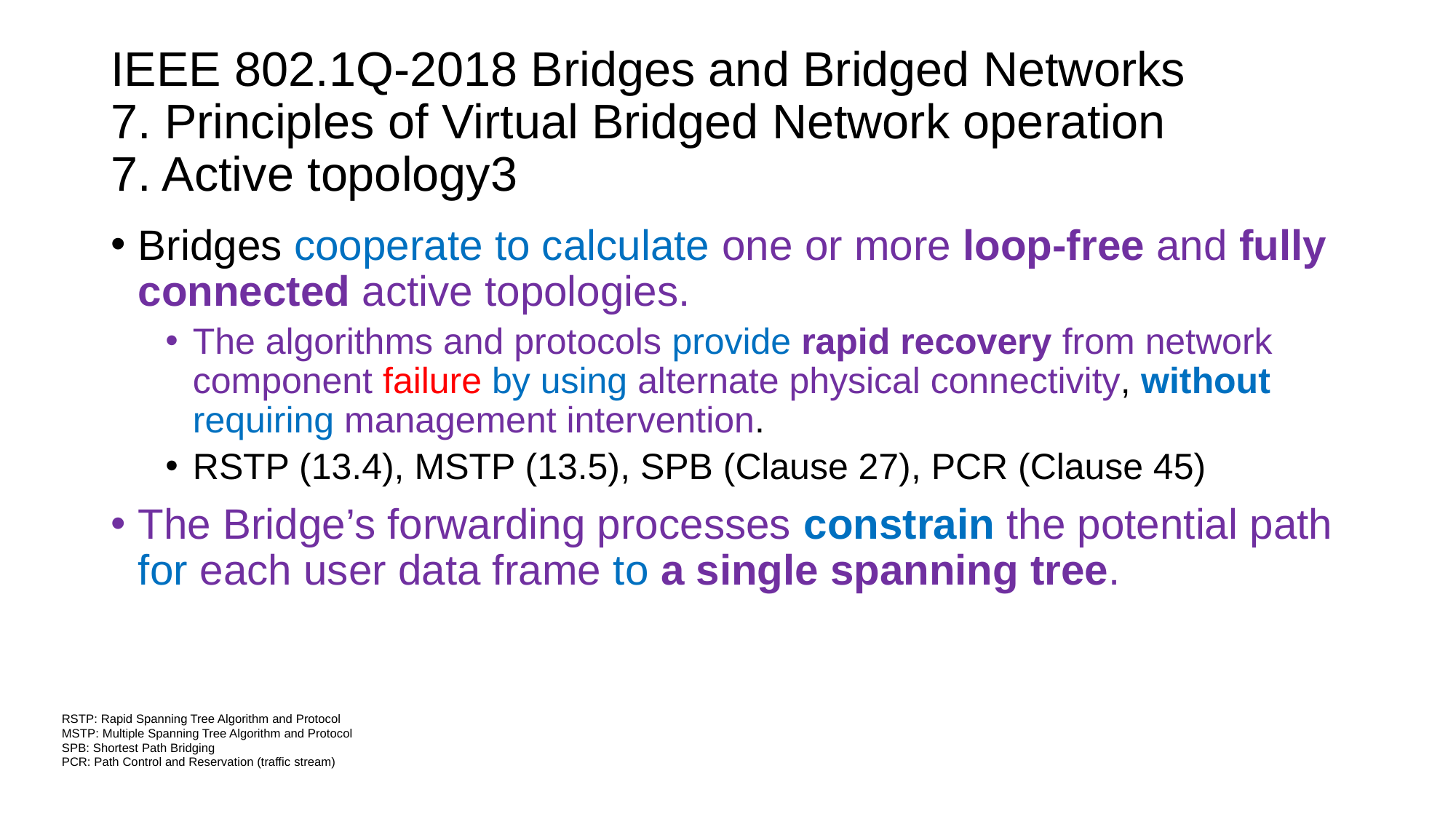

# IEEE 802.1Q-2018 Bridges and Bridged Networks 7. Principles of Virtual Bridged Network operation 7. Active topology3
Bridges cooperate to calculate one or more loop-free and fully connected active topologies.
The algorithms and protocols provide rapid recovery from network component failure by using alternate physical connectivity, without requiring management intervention.
RSTP (13.4), MSTP (13.5), SPB (Clause 27), PCR (Clause 45)
The Bridge’s forwarding processes constrain the potential path for each user data frame to a single spanning tree.
RSTP: Rapid Spanning Tree Algorithm and Protocol
MSTP: Multiple Spanning Tree Algorithm and Protocol
SPB: Shortest Path Bridging
PCR: Path Control and Reservation (traffic stream)